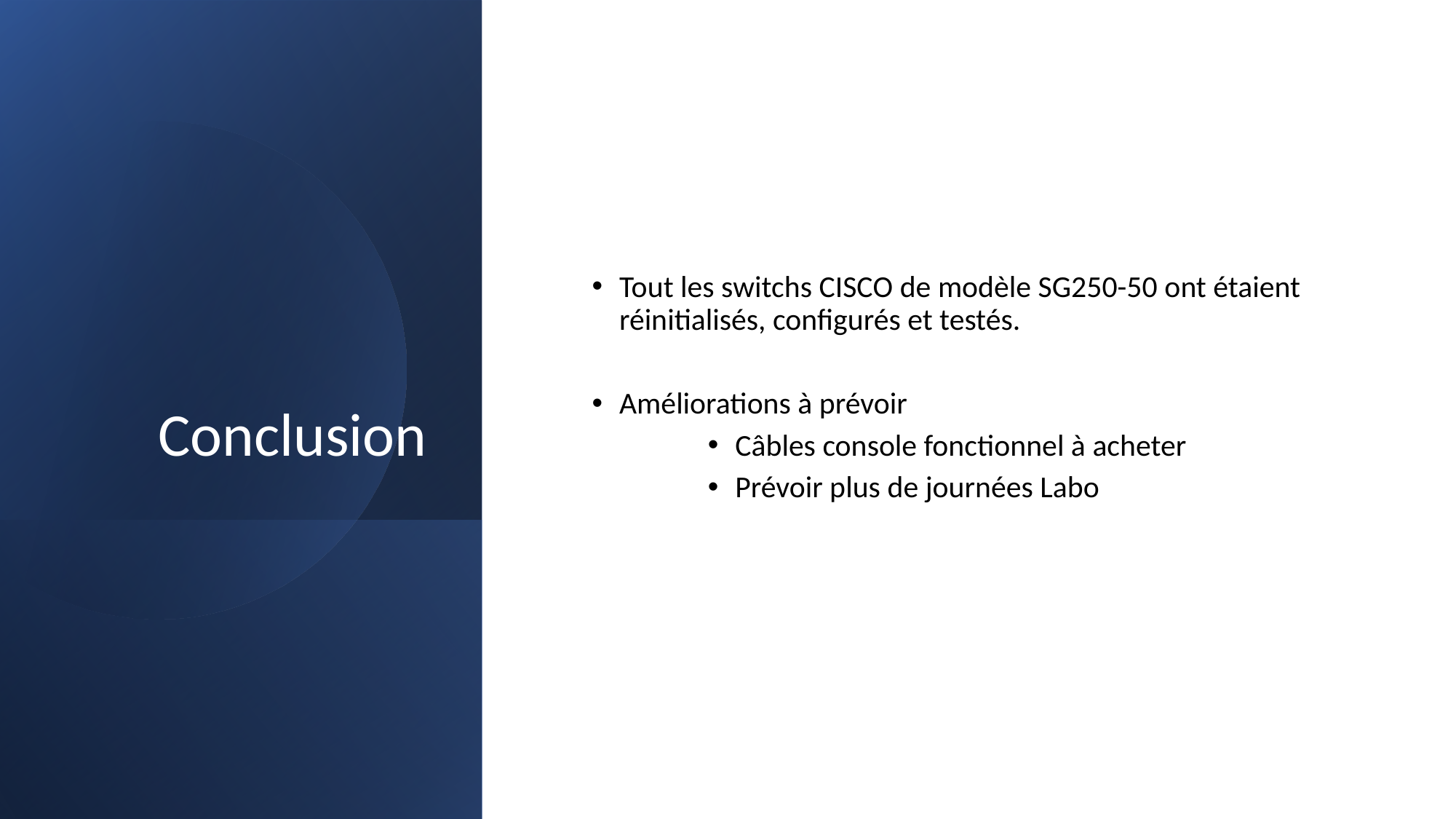

Conclusion
Tout les switchs CISCO de modèle SG250-50 ont étaient réinitialisés, configurés et testés.

Améliorations à prévoir
Câbles console fonctionnel à acheter
Prévoir plus de journées Labo